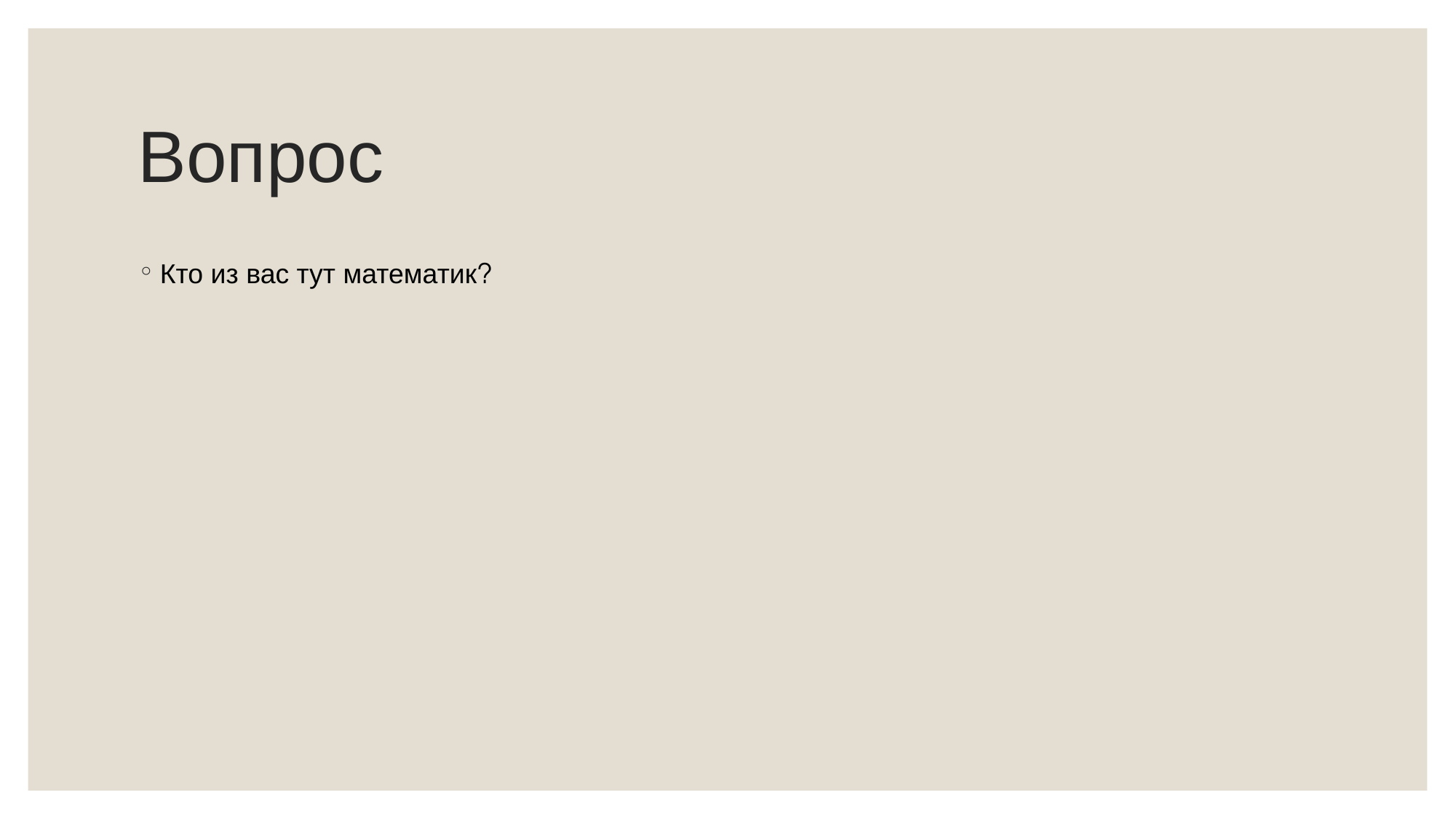

# Вопрос
Кто из вас тут математик?